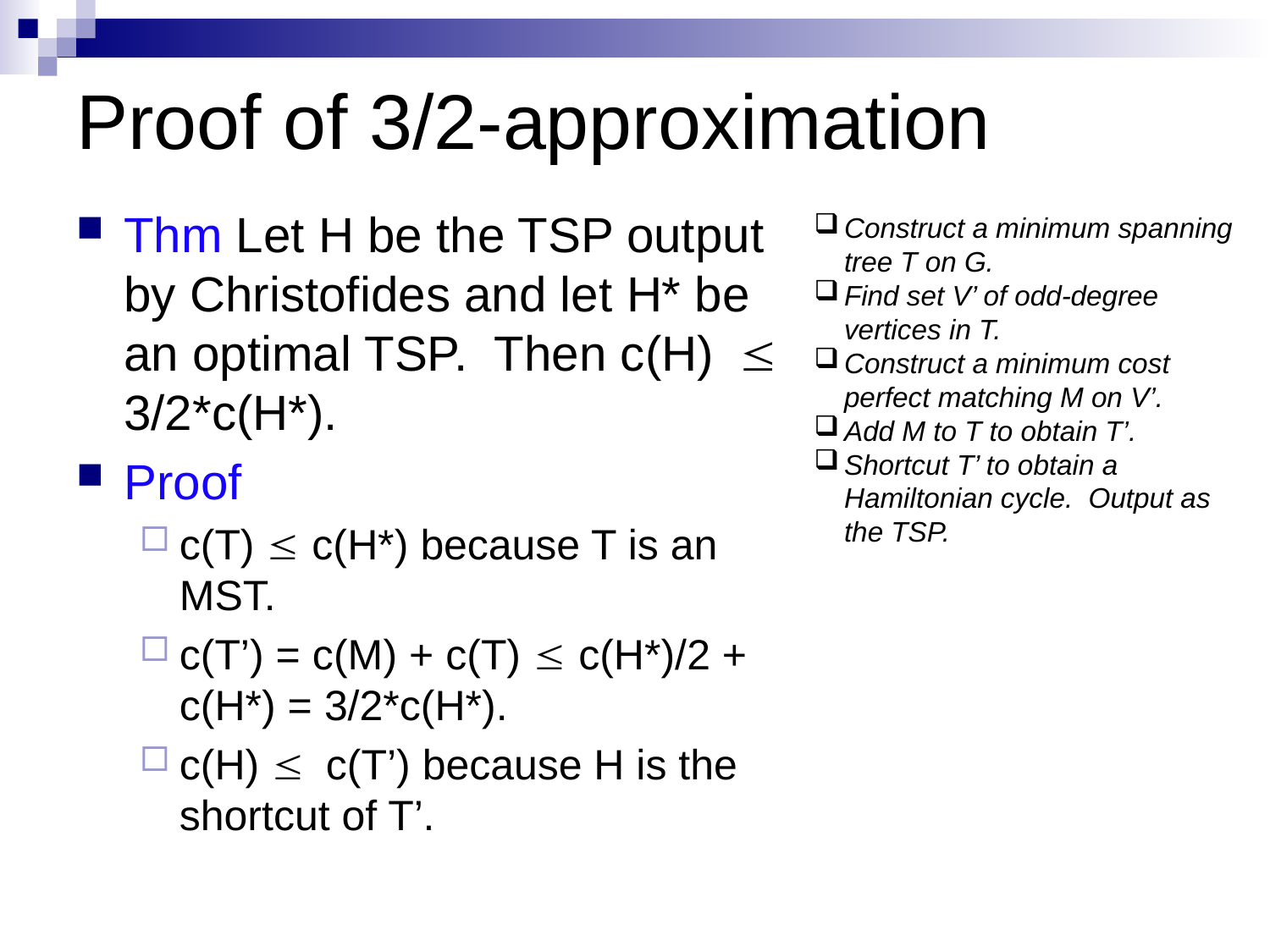

# Proof of 3/2-approximation
Thm Let H be the TSP output by Christofides and let H* be an optimal TSP.  Then c(H) ≤ 3/2*c(H*).
Proof
c(T) ≤ c(H*) because T is an MST.
c(T’) = c(M) + c(T) ≤ c(H*)/2 + c(H*) = 3/2*c(H*).
c(H) ≤ c(T’) because H is the shortcut of T’.
Construct a minimum spanning tree T on G.
Find set V’ of odd-degree vertices in T.
Construct a minimum cost perfect matching M on V’.
Add M to T to obtain T’.
Shortcut T’ to obtain a Hamiltonian cycle.  Output as the TSP.